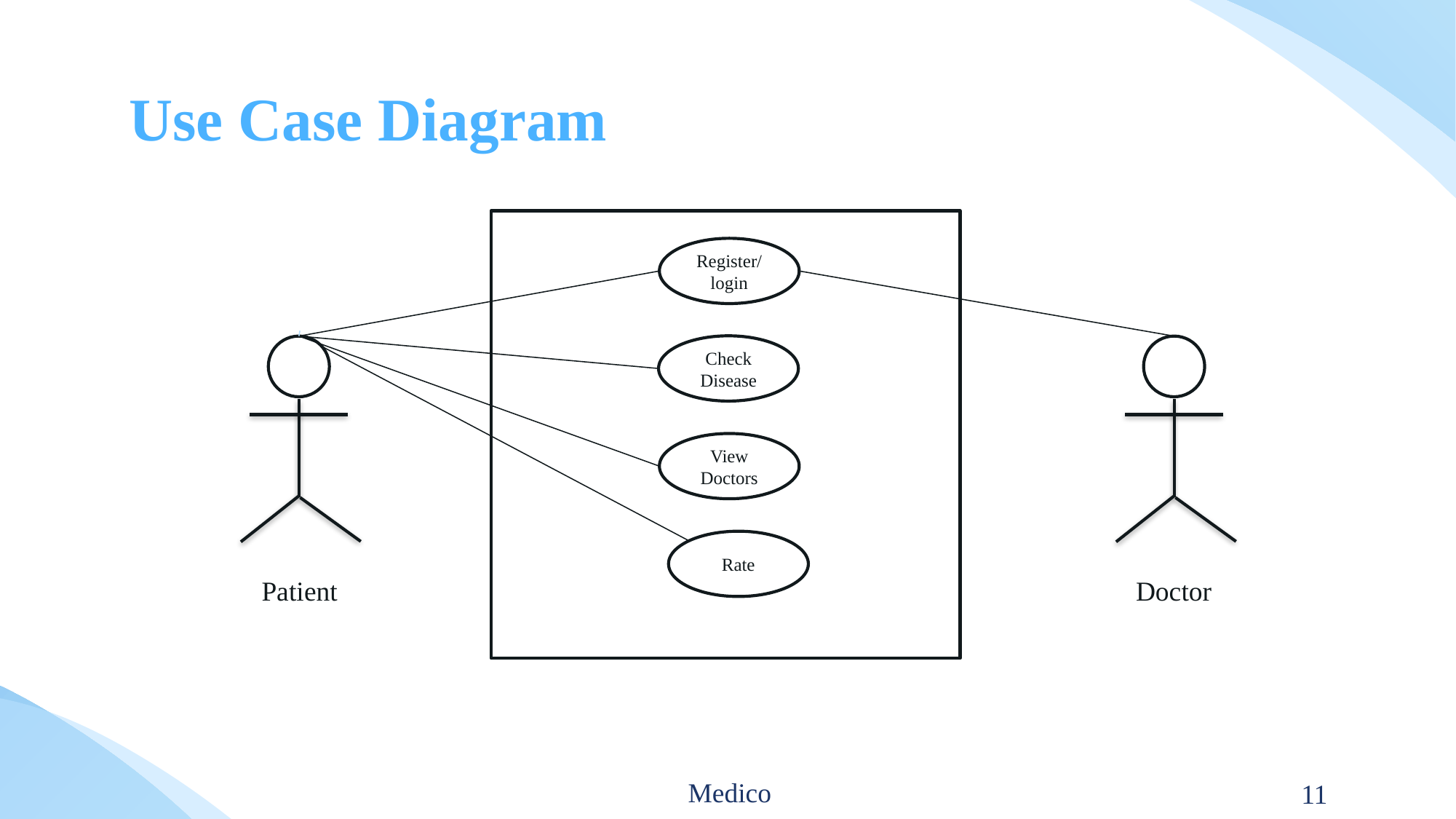

# Use Case Diagram

Register/
login
Check Disease

View Doctors
Rate
Patient
Doctor
Medico
11